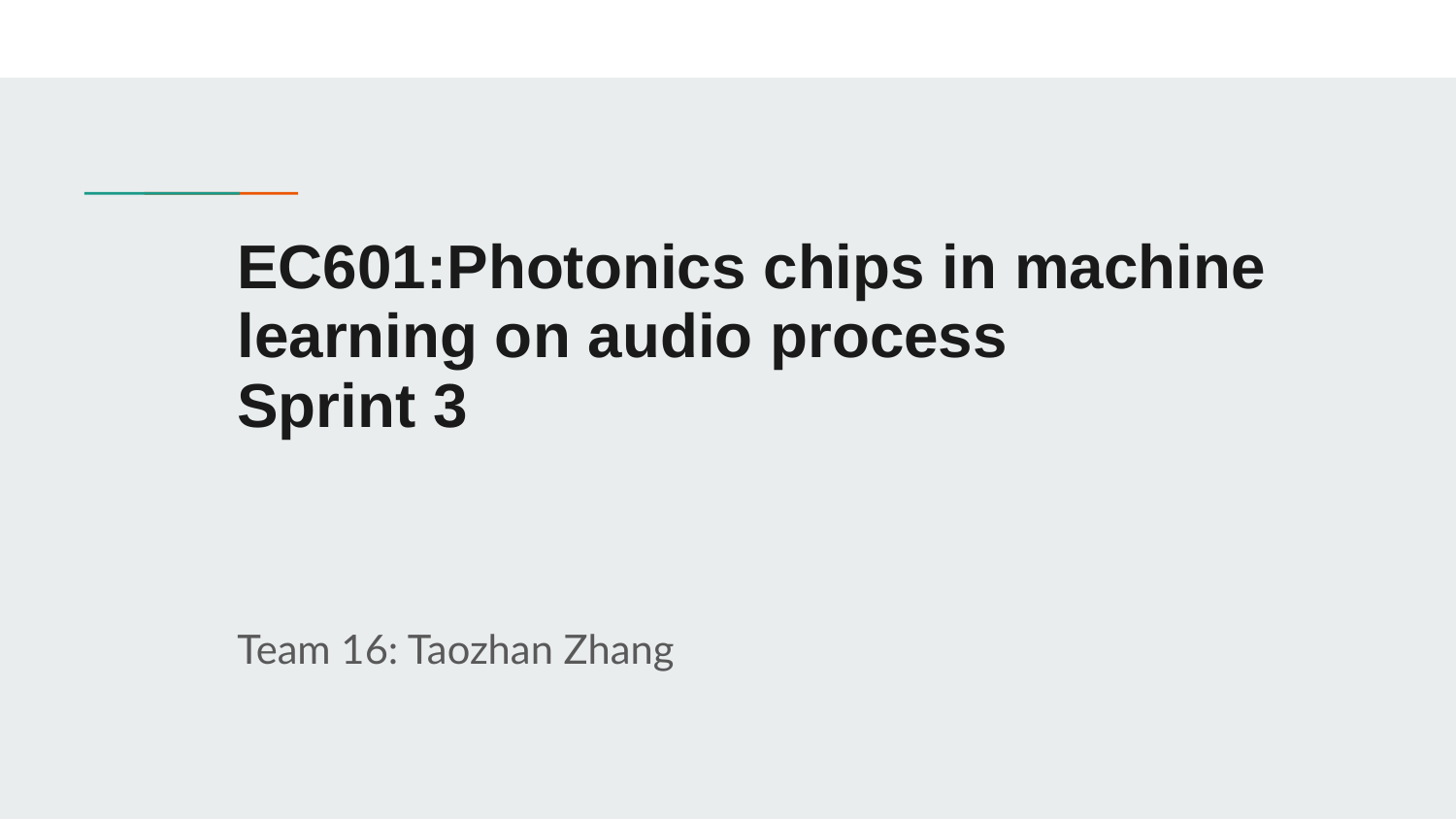

# EC601:Photonics chips in machine learning on audio process
Sprint 3
Team 16: Taozhan Zhang